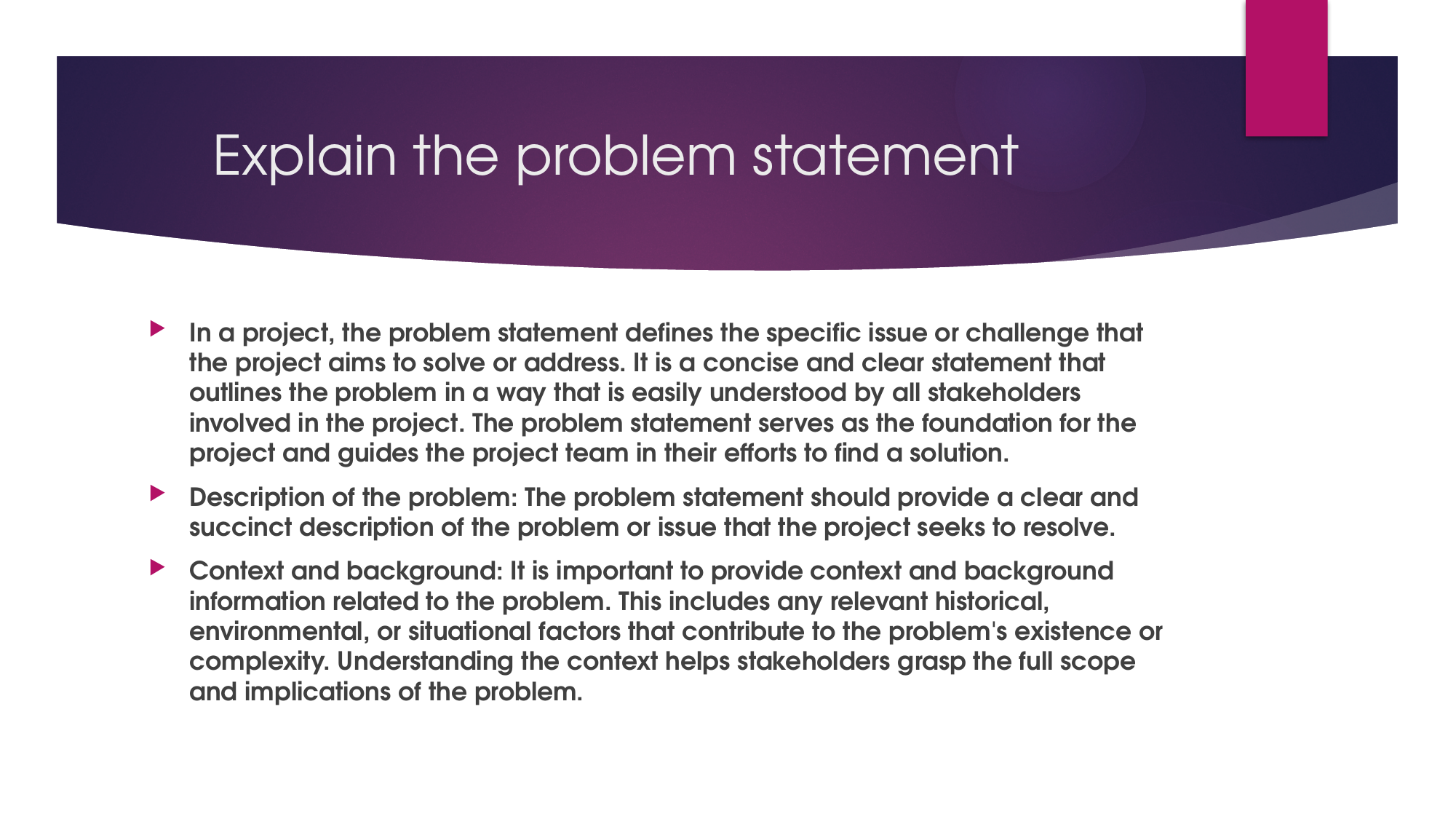

# Explain the problem statement
In a project, the problem statement defines the specific issue or challenge that the project aims to solve or address. It is a concise and clear statement that outlines the problem in a way that is easily understood by all stakeholders involved in the project. The problem statement serves as the foundation for the project and guides the project team in their efforts to find a solution.
Description of the problem: The problem statement should provide a clear and succinct description of the problem or issue that the project seeks to resolve.
Context and background: It is important to provide context and background information related to the problem. This includes any relevant historical, environmental, or situational factors that contribute to the problem's existence or complexity. Understanding the context helps stakeholders grasp the full scope and implications of the problem.